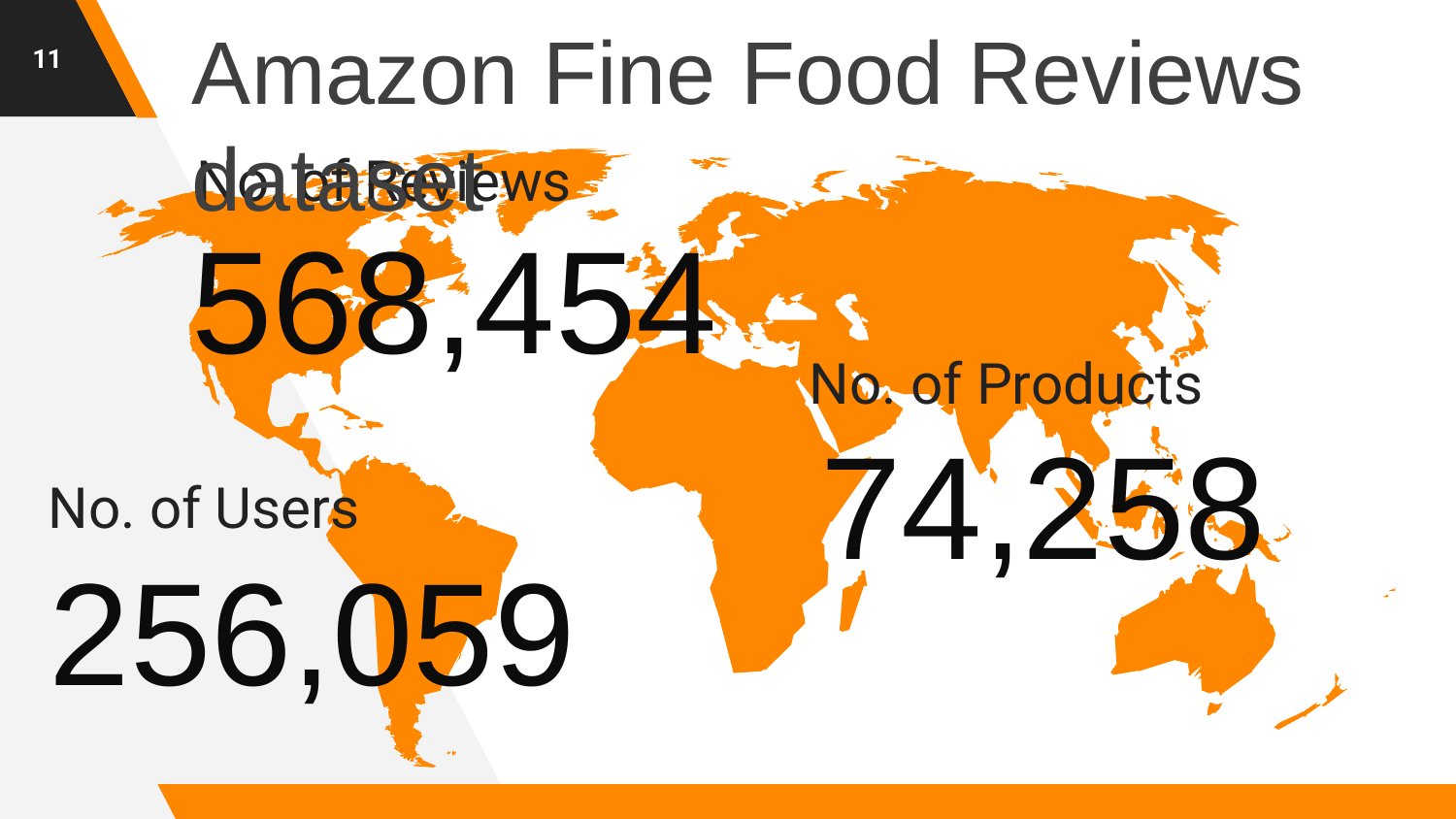

11
Amazon Fine Food Reviews dataset
No. of Reviews

568,454
No. of Products
74,258
No. of Users
256,059